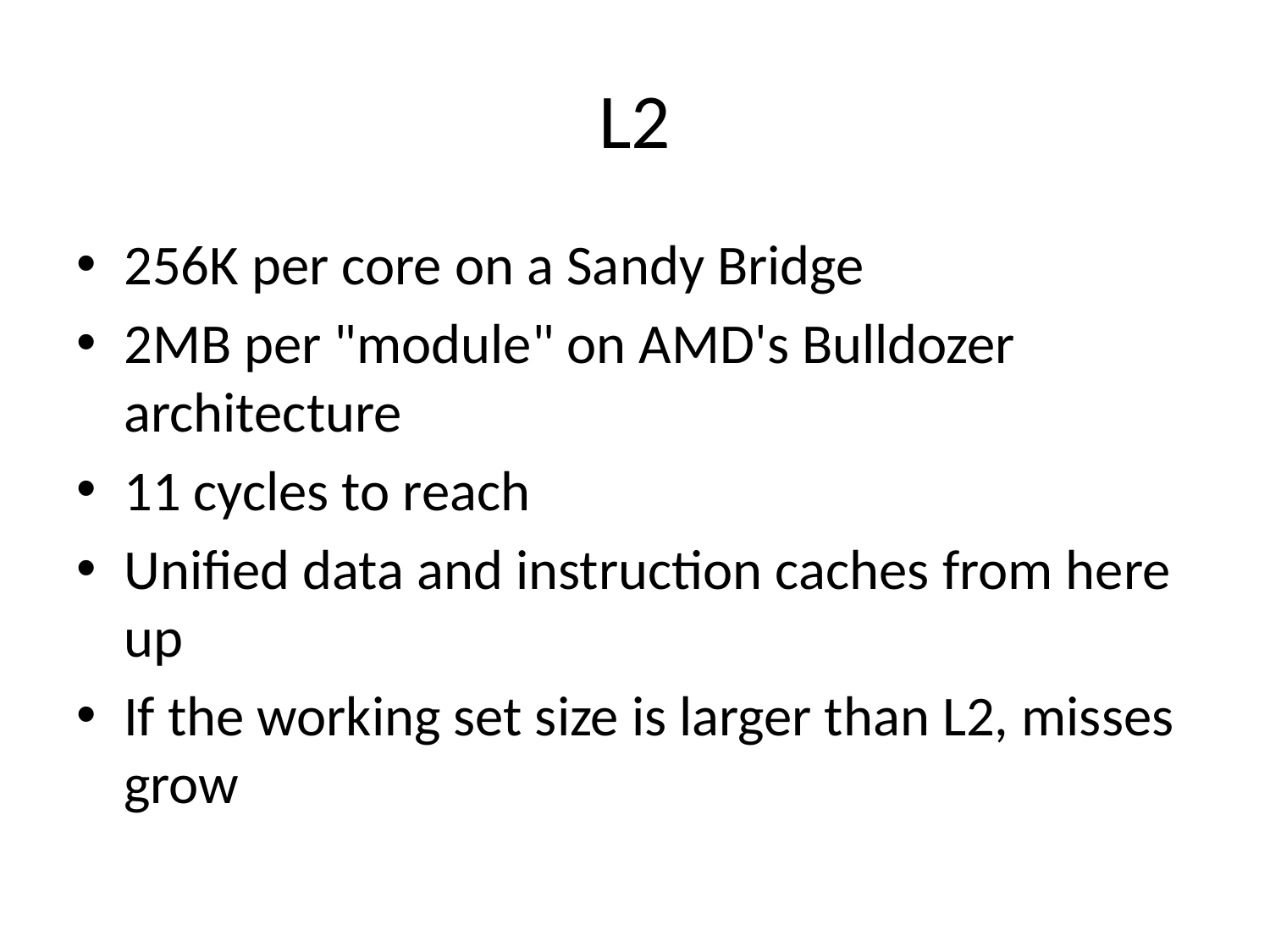

# L2
256K per core on a Sandy Bridge
2MB per "module" on AMD's Bulldozer architecture
11 cycles to reach
Unified data and instruction caches from here up
If the working set size is larger than L2, misses grow